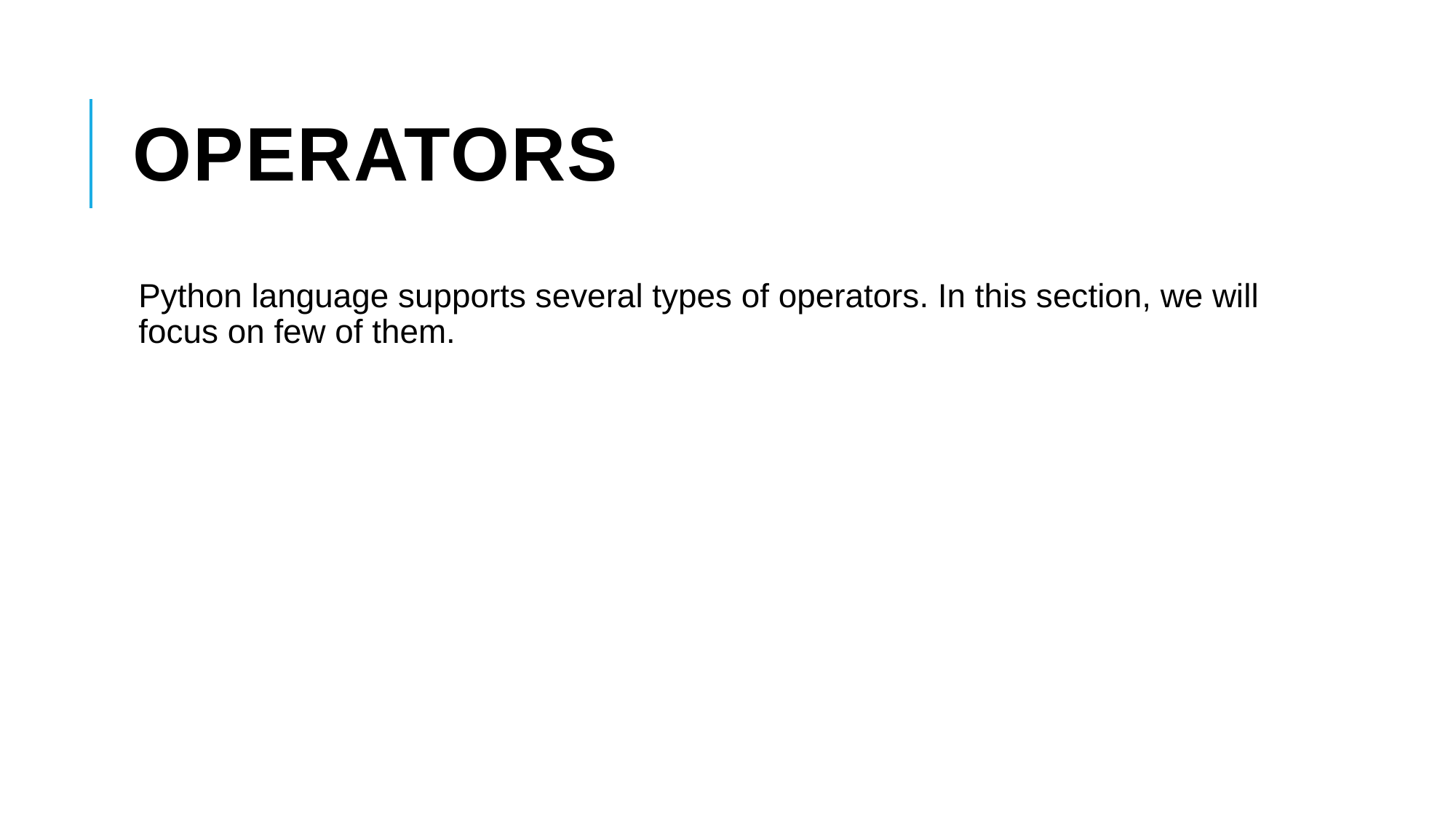

# Operators
Python language supports several types of operators. In this section, we will focus on few of them.